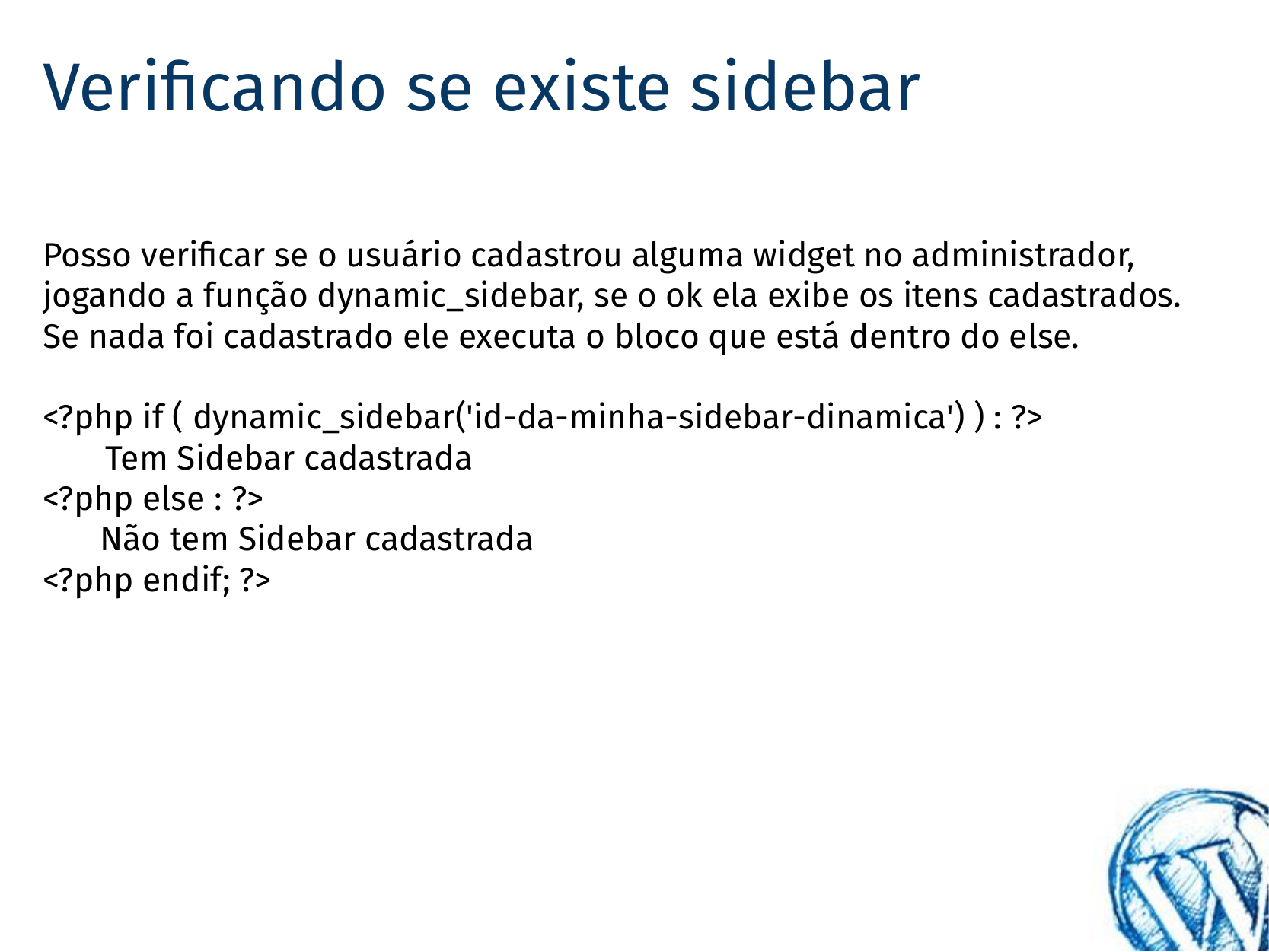

# Verificando se existe sidebar
Posso verificar se o usuário cadastrou alguma widget no administrador, jogando a função dynamic_sidebar, se o ok ela exibe os itens cadastrados.
Se nada foi cadastrado ele executa o bloco que está dentro do else.

<?php if ( dynamic_sidebar('id-da-minha-sidebar-dinamica') ) : ?>
       Tem Sidebar cadastrada
<?php else : ?>
Não tem Sidebar cadastrada
<?php endif; ?>